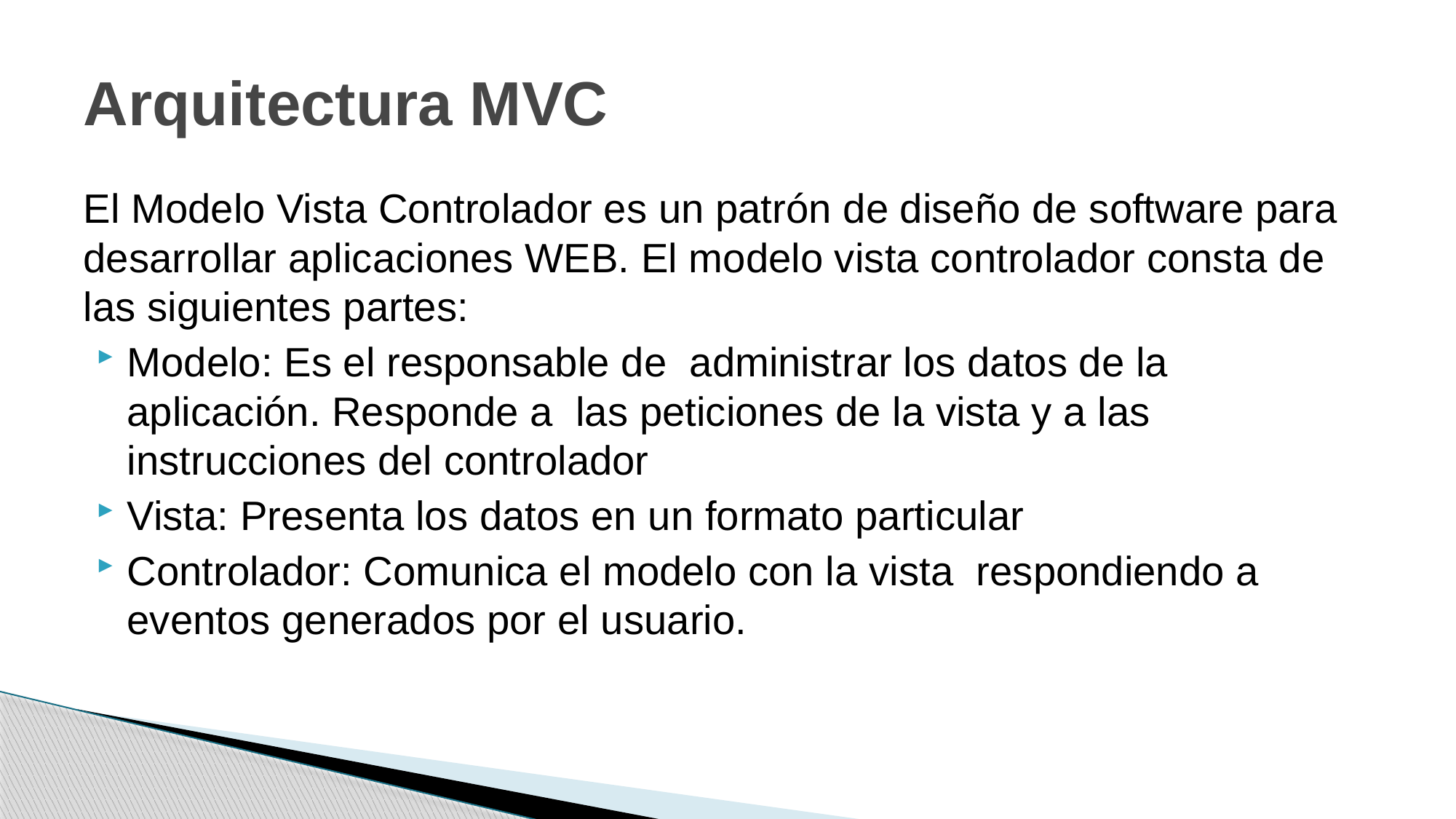

# Arquitectura MVC
El Modelo Vista Controlador es un patrón de diseño de software para desarrollar aplicaciones WEB. El modelo vista controlador consta de las siguientes partes:
Modelo: Es el responsable de  administrar los datos de la aplicación. Responde a  las peticiones de la vista y a las instrucciones del controlador
Vista: Presenta los datos en un formato particular
Controlador: Comunica el modelo con la vista  respondiendo a eventos generados por el usuario.